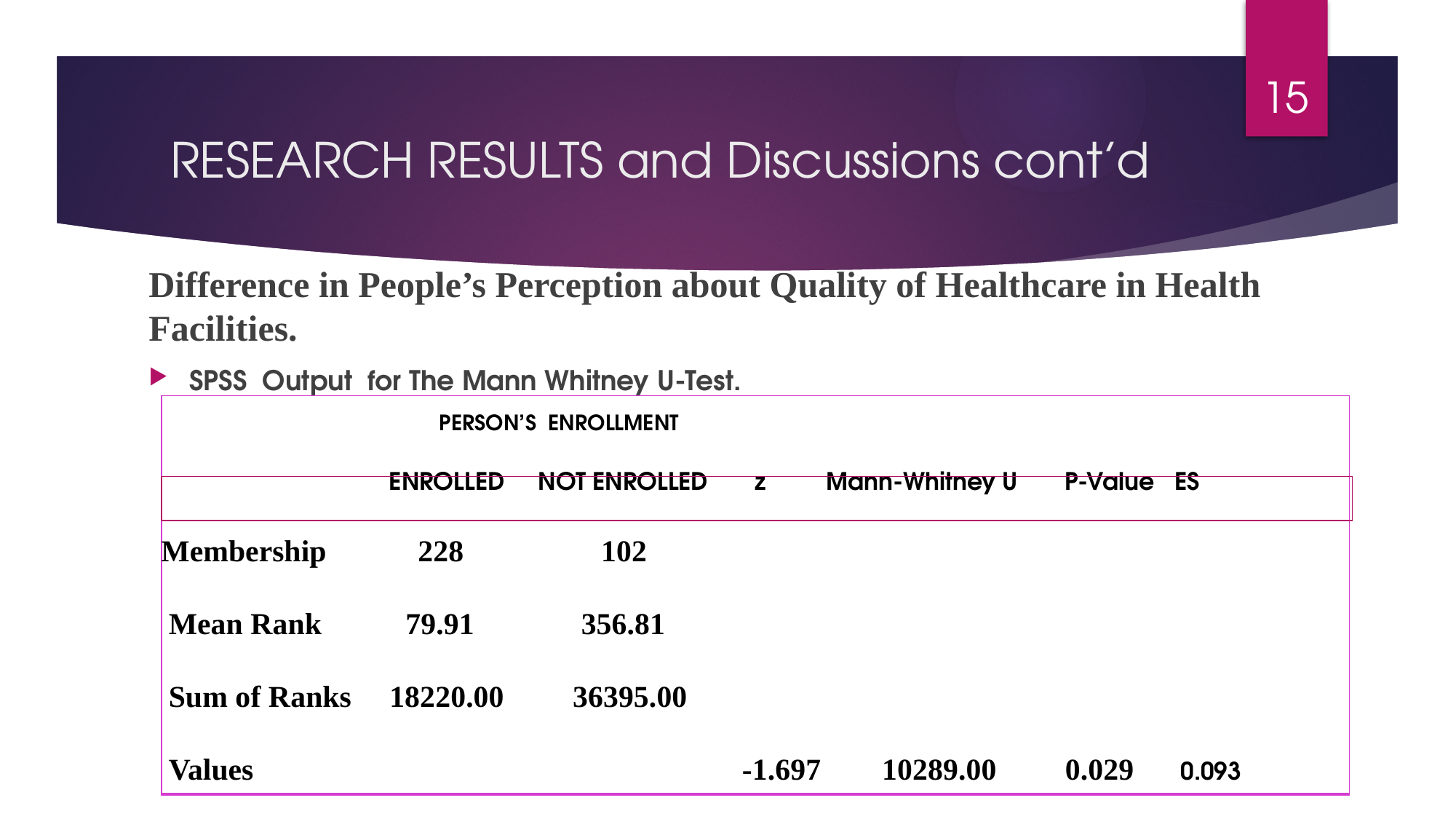

15
# RESEARCH RESULTS and Discussions cont’d
Difference in People’s Perception about Quality of Healthcare in Health Facilities.
SPSS  Output  for The Mann Whitney U-Test.

| PERSON’S ENROLLMENT ENROLLED NOT ENROLLED z Mann-Whitney U P-Value ES |
| --- |

Membership            228                  102

 Mean Rank           79.91              356.81

 Sum of Ranks     18220.00         36395.00

 Values                                                                -1.697        10289.00         0.029      0.093
|  |
| --- |
|  |
| --- |